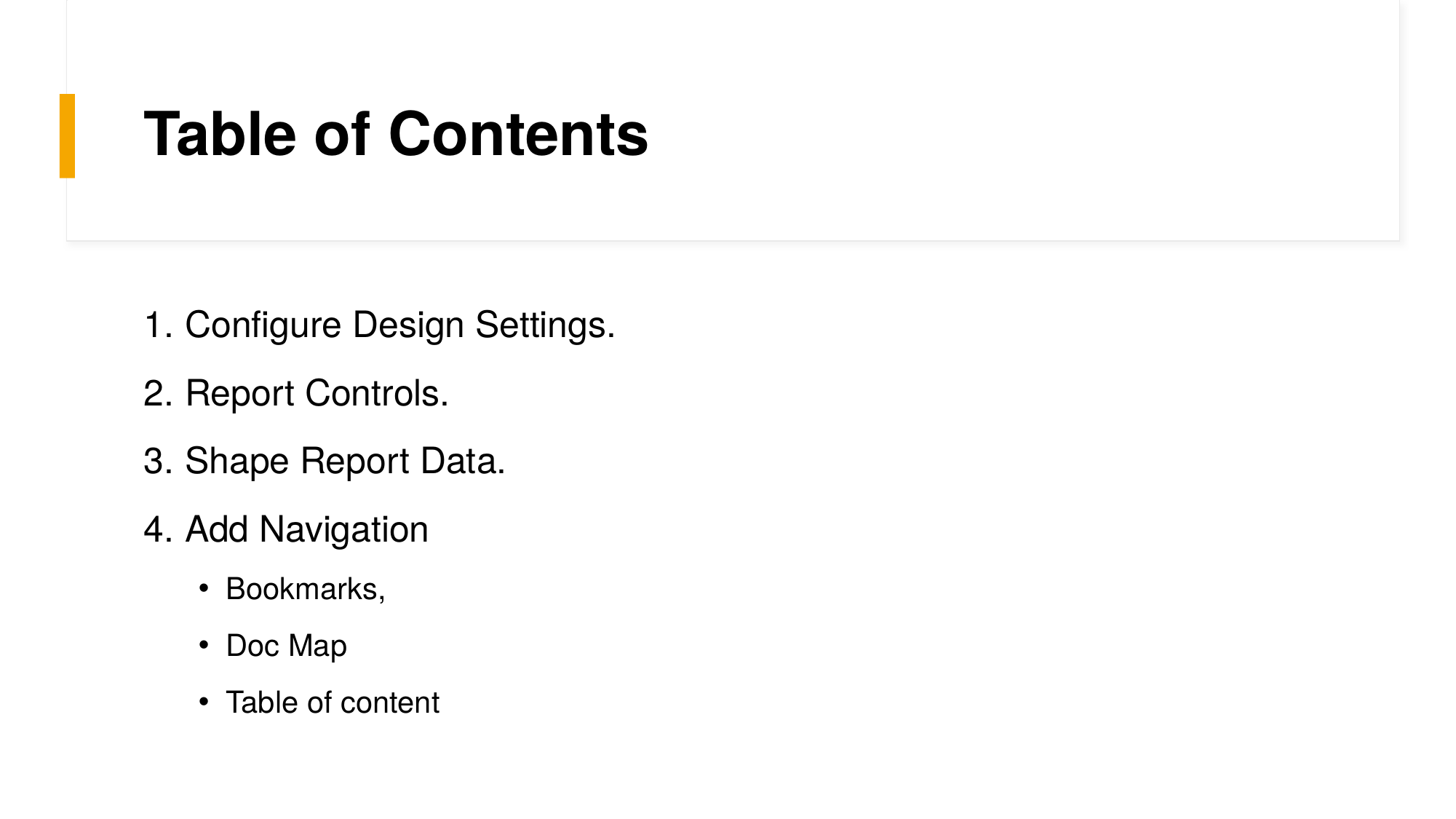

# Table of Contents
Configure Design Settings.
Report Controls.
Shape Report Data.
Add Navigation
Bookmarks,
Doc Map
Table of content